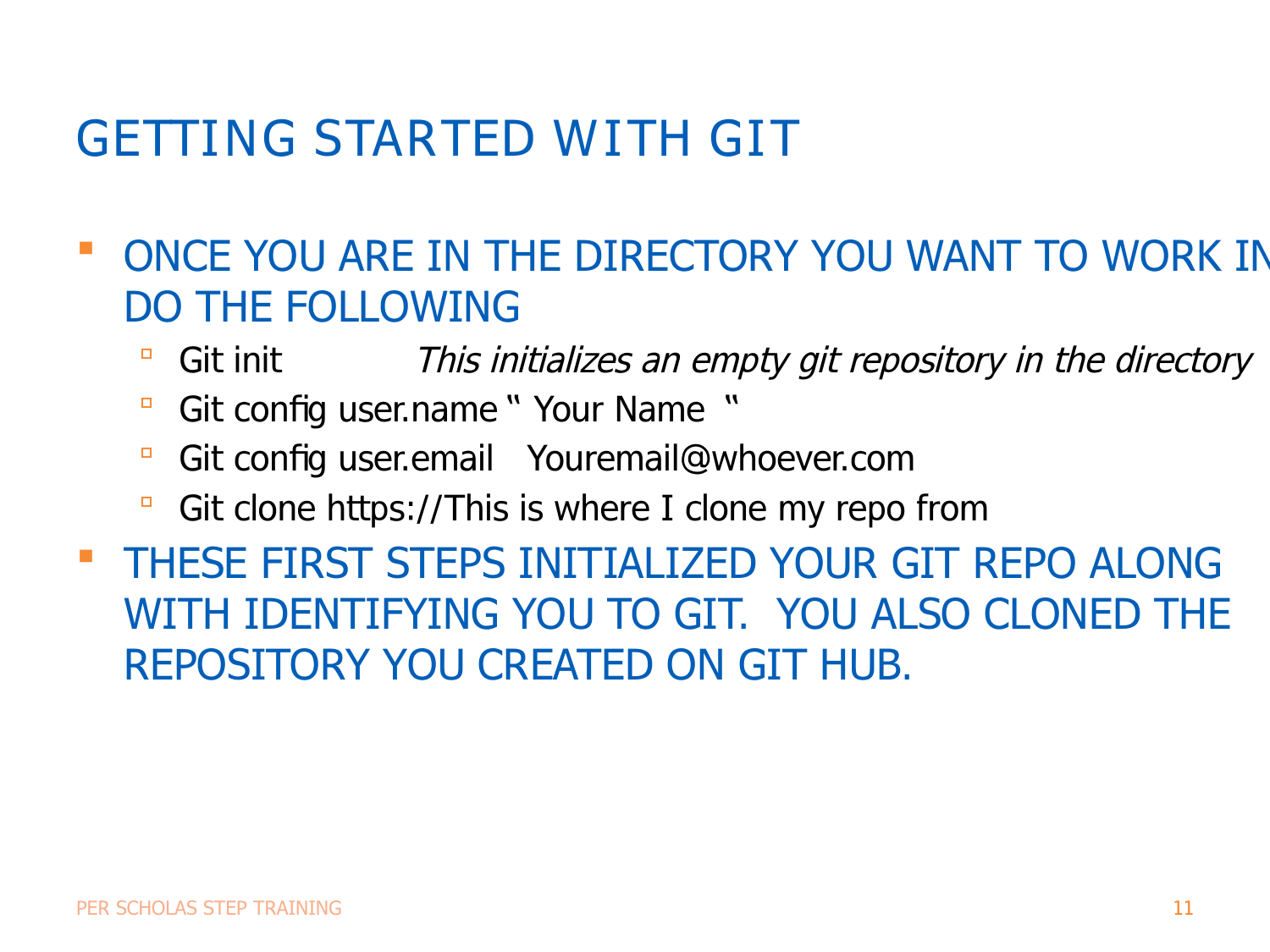

# Getting Started with Git
Once you are in the directory you want to work in do the following
Git init            This initializes an empty git repository in the directory
Git config user.name “ Your Name  “
Git config user.email   Youremail@whoever.com
Git clone https://This is where I clone my repo from
These first steps initialized your git repo along with identifying you to git.  You also cloned the repository you created on git hub.

Per scholas step training
11